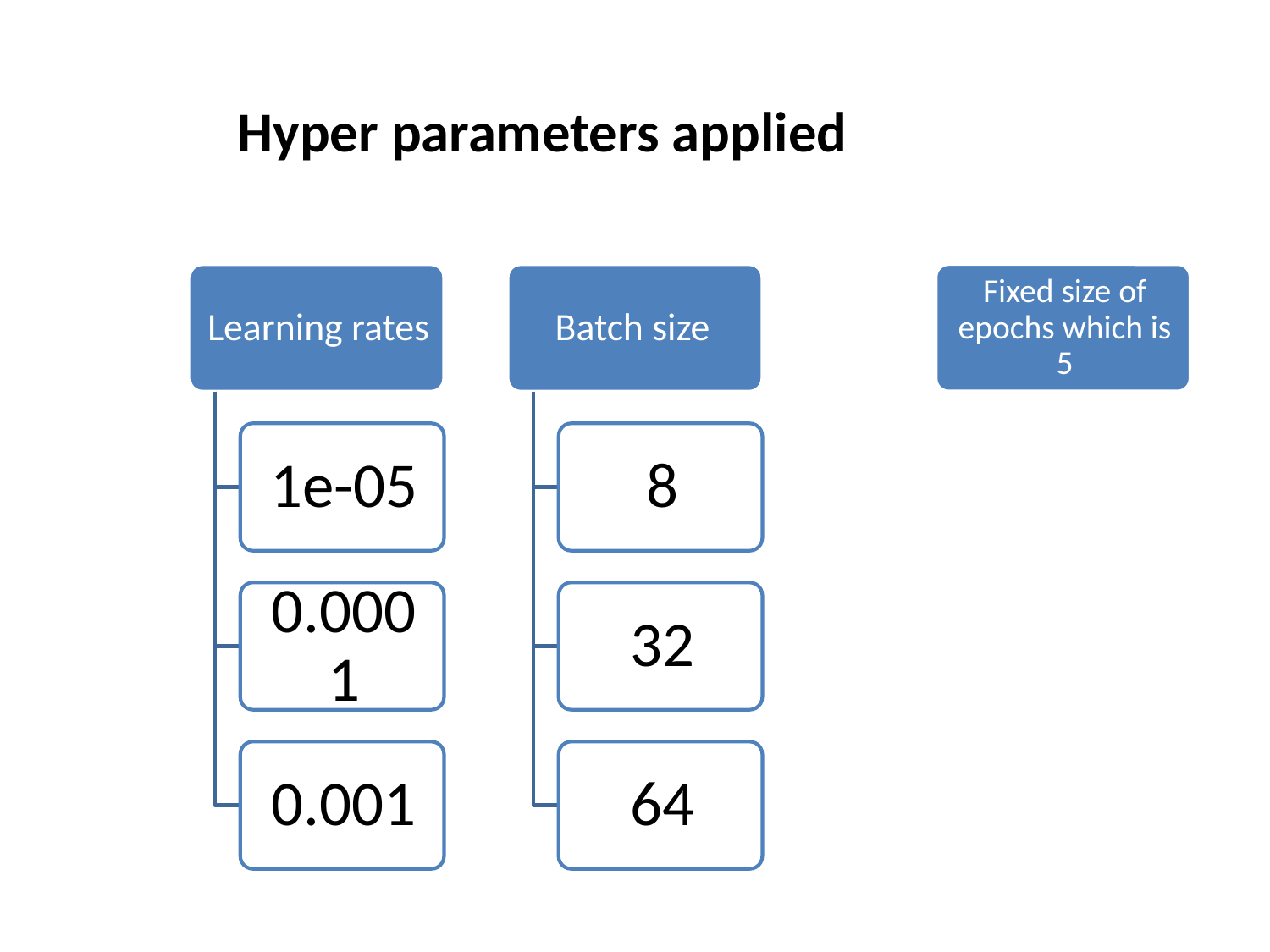

Hyper parameters applied
Learning rates
1e-05
0.0001
0.001
Batch size
8
32
64
Fixed size of epochs which is 5